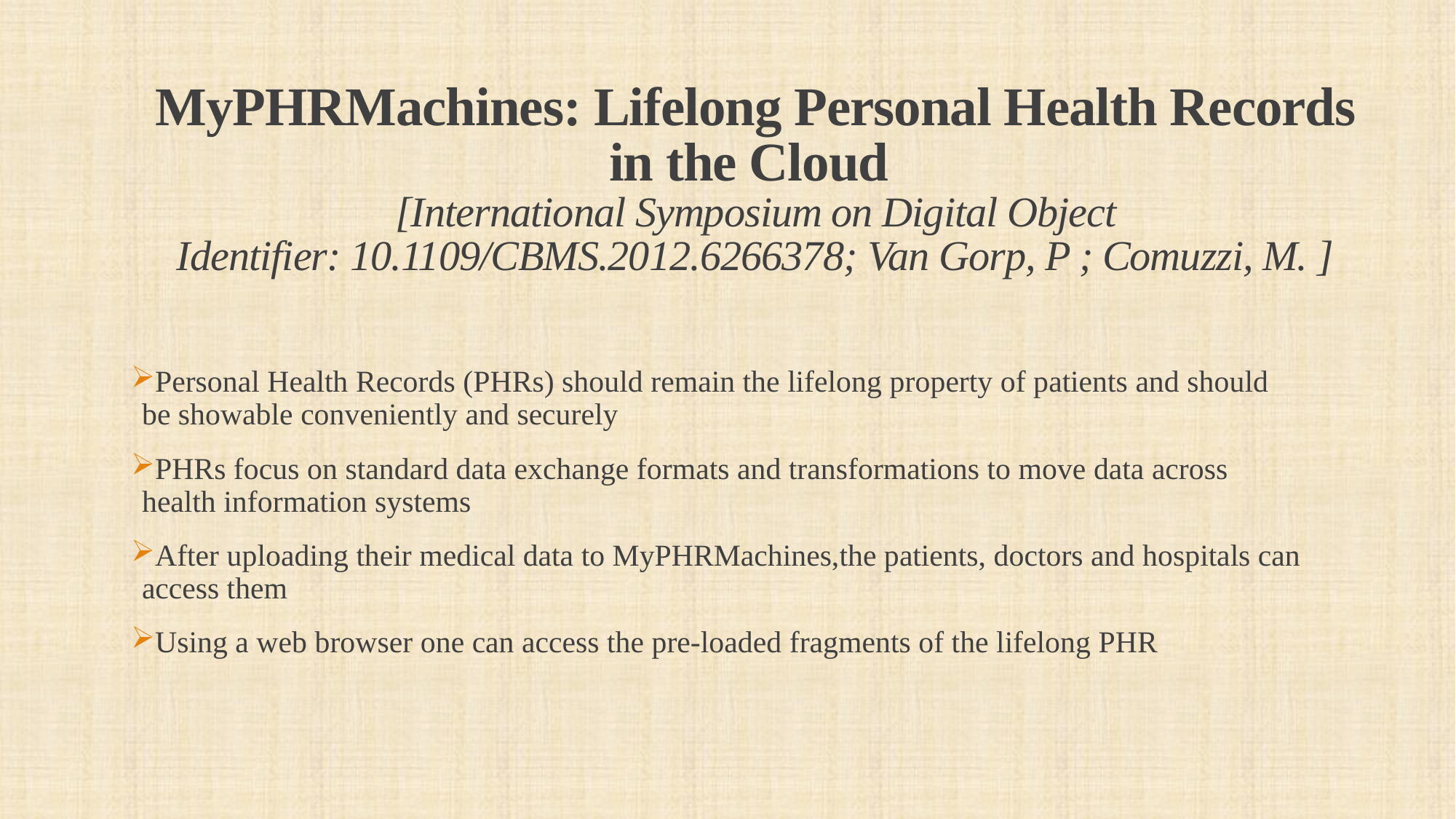

# MyPHRMachines: Lifelong Personal Health Records in the Cloud [International Symposium on Digital Object Identifier: 10.1109/CBMS.2012.6266378; Van Gorp, P ; Comuzzi, M. ]
Personal Health Records (PHRs) should remain the lifelong property of patients and should be showable conveniently and securely
PHRs focus on standard data exchange formats and transformations to move data across health information systems
After uploading their medical data to MyPHRMachines,the patients, doctors and hospitals can access them
Using a web browser one can access the pre-loaded fragments of the lifelong PHR